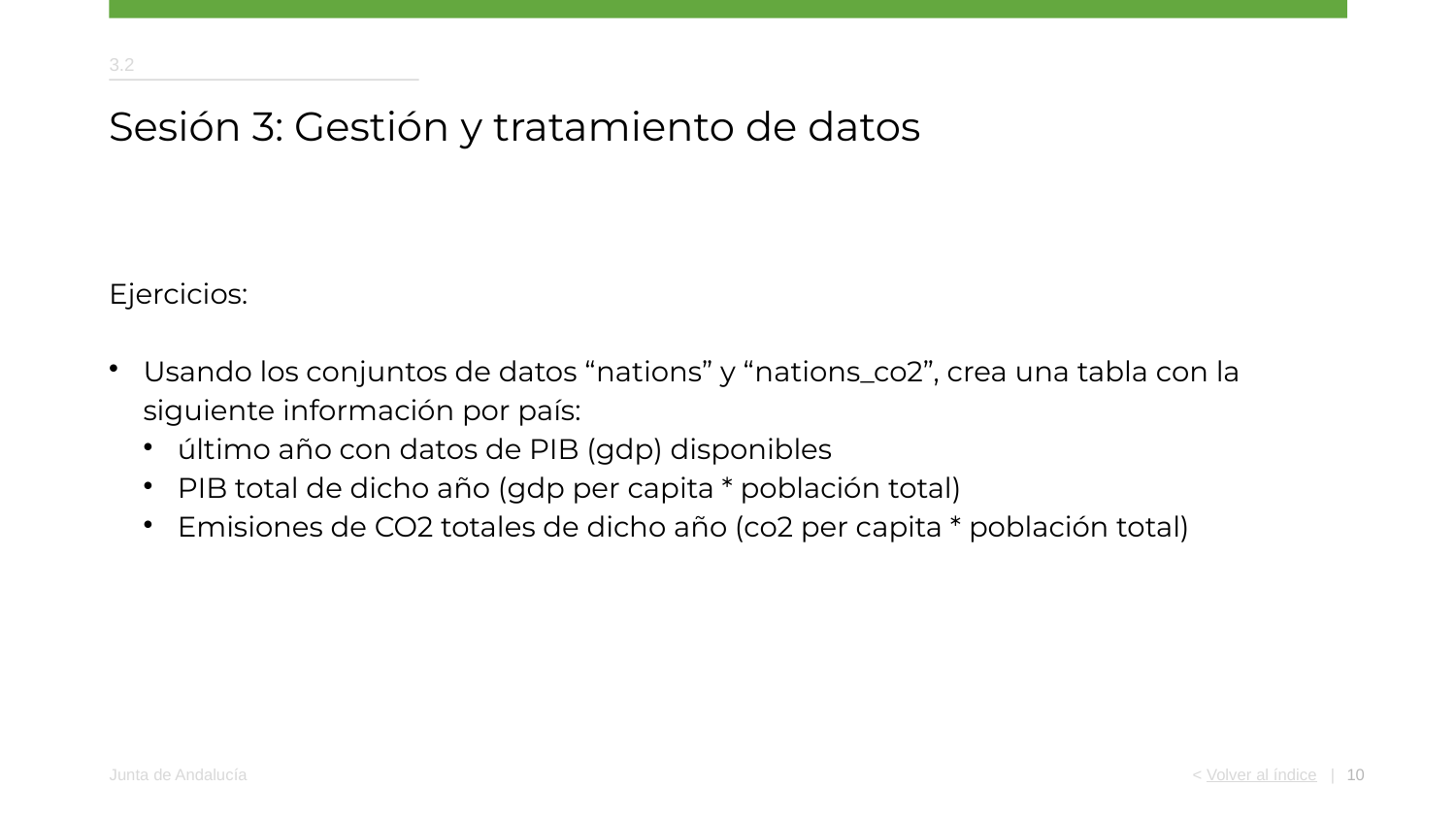

3.2

Sesión 3: Gestión y tratamiento de datos
Ejercicios:

Usando los conjuntos de datos “nations” y “nations_co2”, crea una tabla con la siguiente información por país:
último año con datos de PIB (gdp) disponibles
PIB total de dicho año (gdp per capita * población total)
Emisiones de CO2 totales de dicho año (co2 per capita * población total)

10